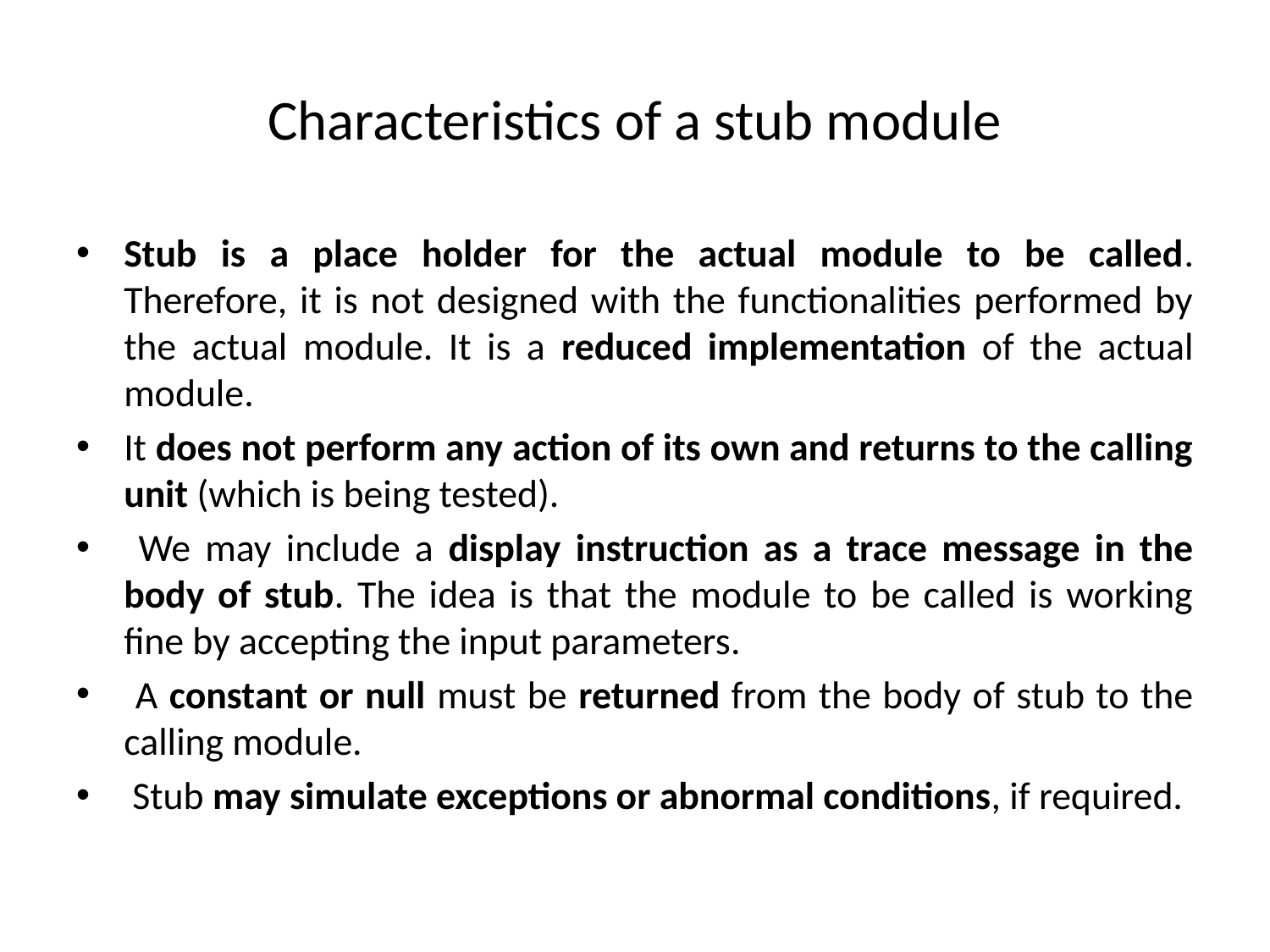

# Characteristics of a stub module
Stub is a place holder for the actual module to be called. Therefore, it is not designed with the functionalities performed by the actual module. It is a reduced implementation of the actual module.
It does not perform any action of its own and returns to the calling unit (which is being tested).
 We may include a display instruction as a trace message in the body of stub. The idea is that the module to be called is working fine by accepting the input parameters.
 A constant or null must be returned from the body of stub to the calling module.
 Stub may simulate exceptions or abnormal conditions, if required.